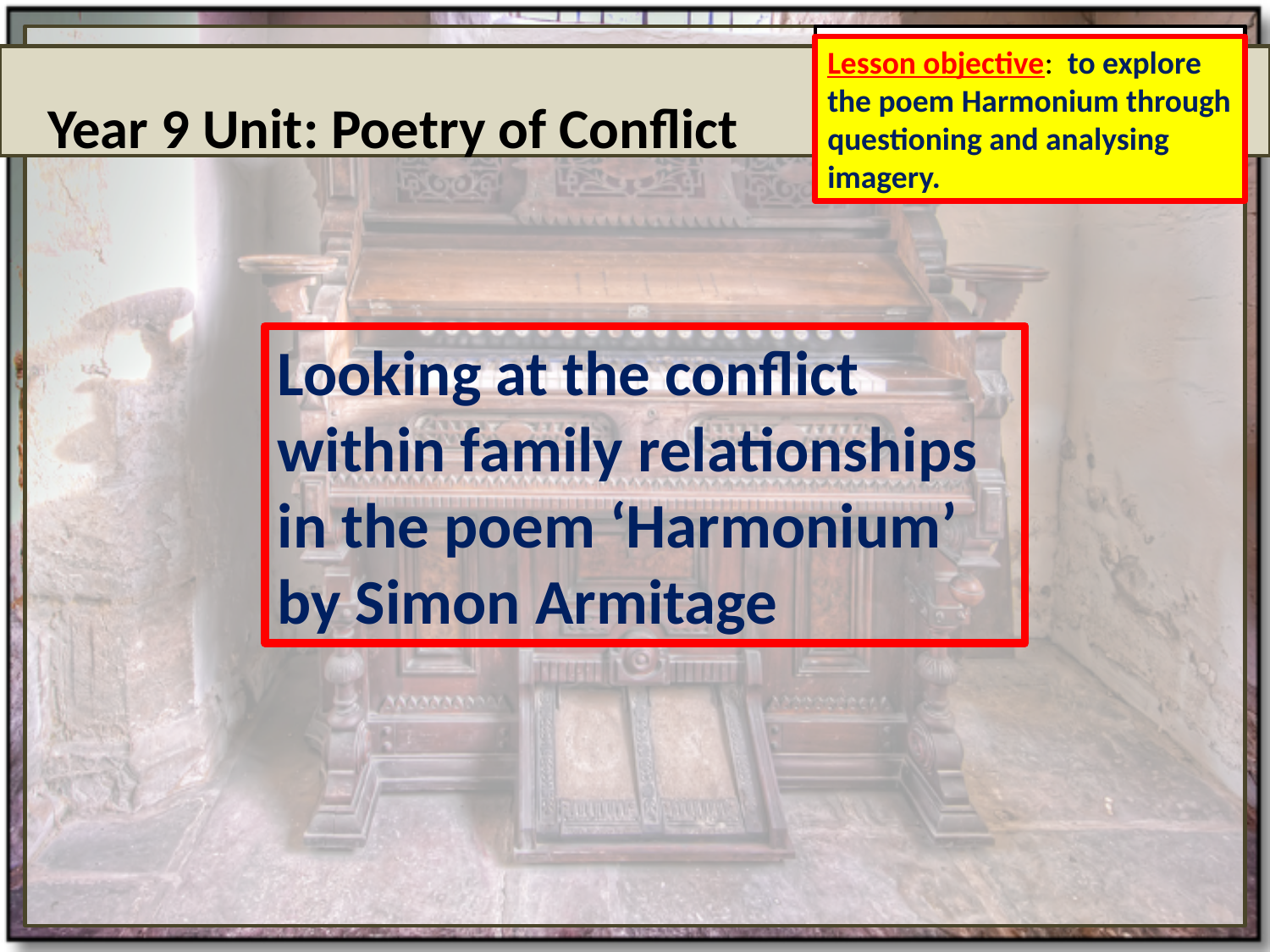

Lesson objective:  to explore the poem Harmonium through questioning and analysing imagery.
Year 9 Unit: Poetry of Conflict
Looking at the conflict within family relationships in the poem ‘Harmonium’ by Simon Armitage